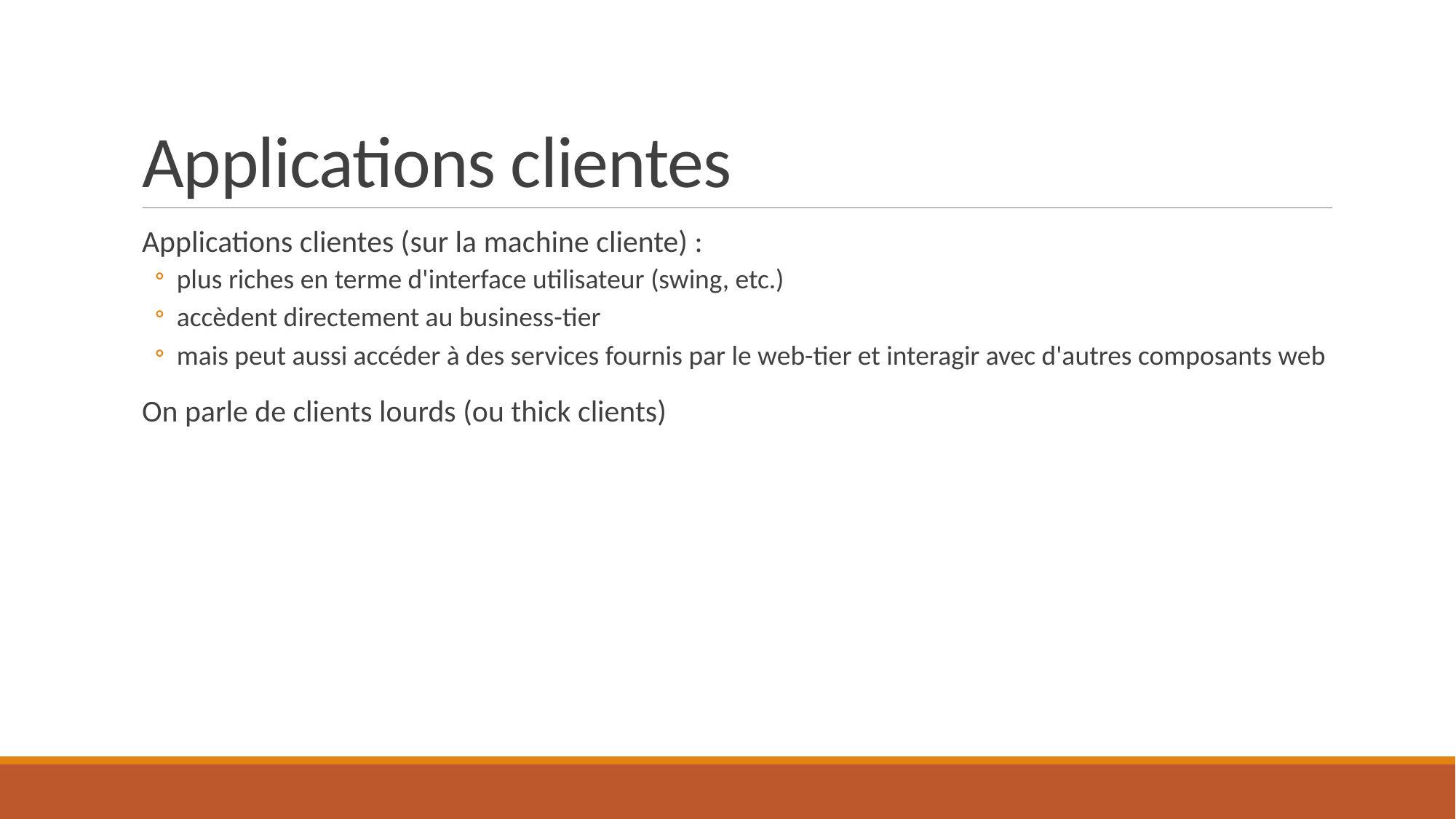

# Applications clientes
Applications clientes (sur la machine cliente) :
plus riches en terme d'interface utilisateur (swing, etc.)
accèdent directement au business-tier
mais peut aussi accéder à des services fournis par le web-tier et interagir avec d'autres composants web
On parle de clients lourds (ou thick clients)